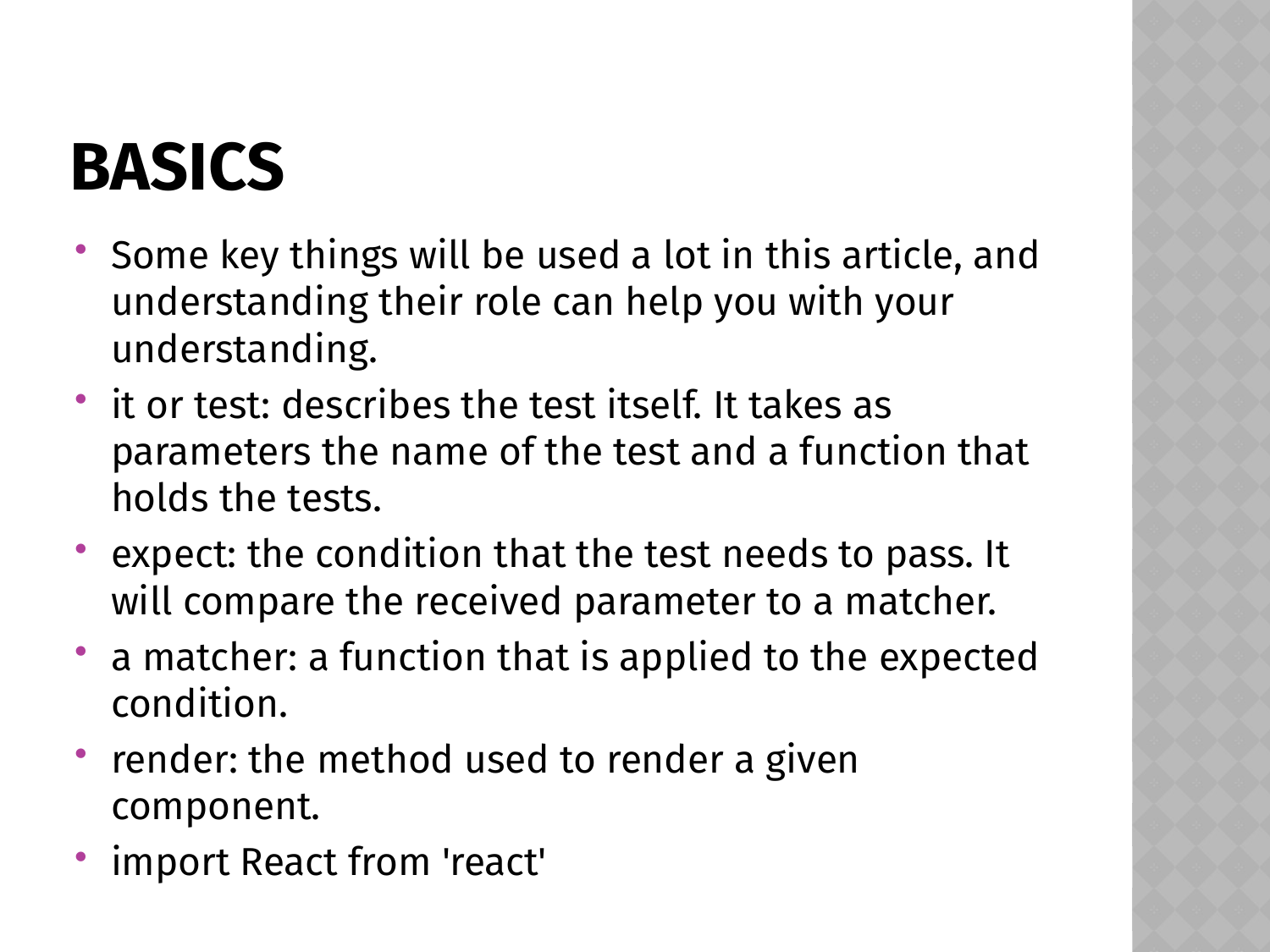

# basics
Some key things will be used a lot in this article, and understanding their role can help you with your understanding.
it or test: describes the test itself. It takes as parameters the name of the test and a function that holds the tests.
expect: the condition that the test needs to pass. It will compare the received parameter to a matcher.
a matcher: a function that is applied to the expected condition.
render: the method used to render a given component.
import React from 'react'